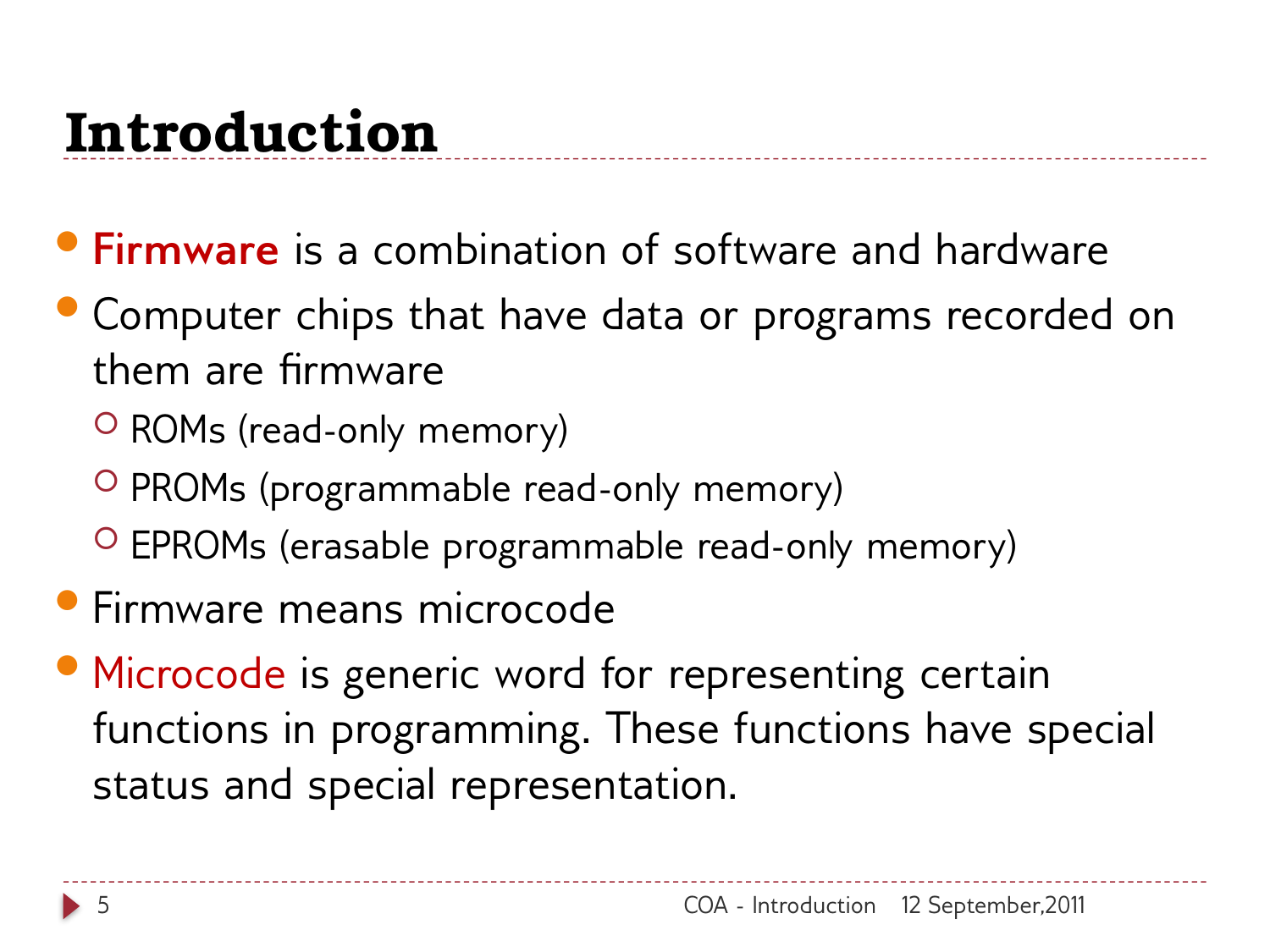

# Introduction
Firmware is a combination of software and hardware
Computer chips that have data or programs recorded on them are firmware
ROMs (read-only memory)
PROMs (programmable read-only memory)
EPROMs (erasable programmable read-only memory)
Firmware means microcode
Microcode is generic word for representing certain functions in programming. These functions have special status and special representation.
5
COA - Introduction
12 September,2011